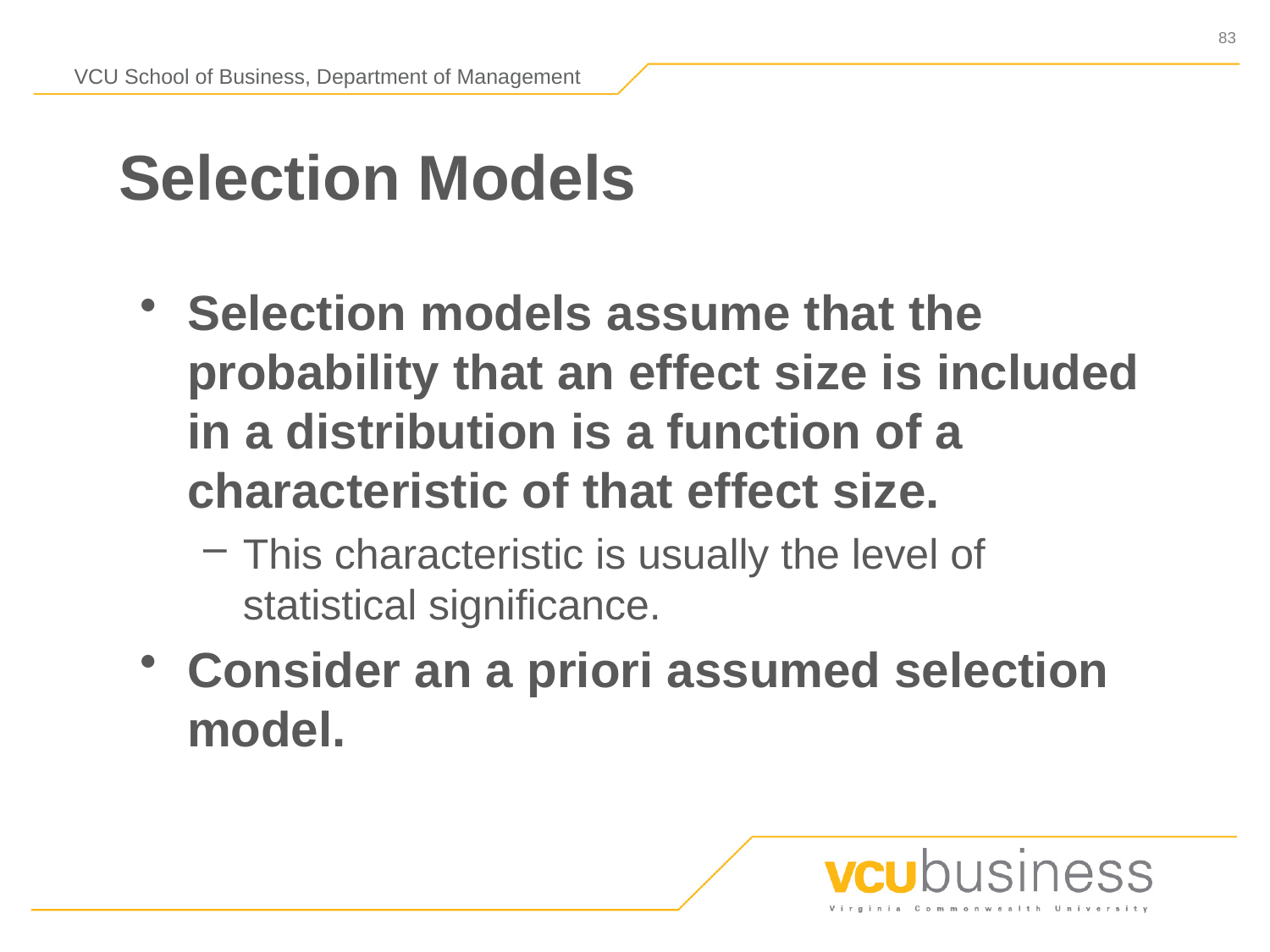

# Selection Models
Selection models assume that the probability that an effect size is included in a distribution is a function of a characteristic of that effect size.
This characteristic is usually the level of statistical significance.
Consider an a priori assumed selection model.